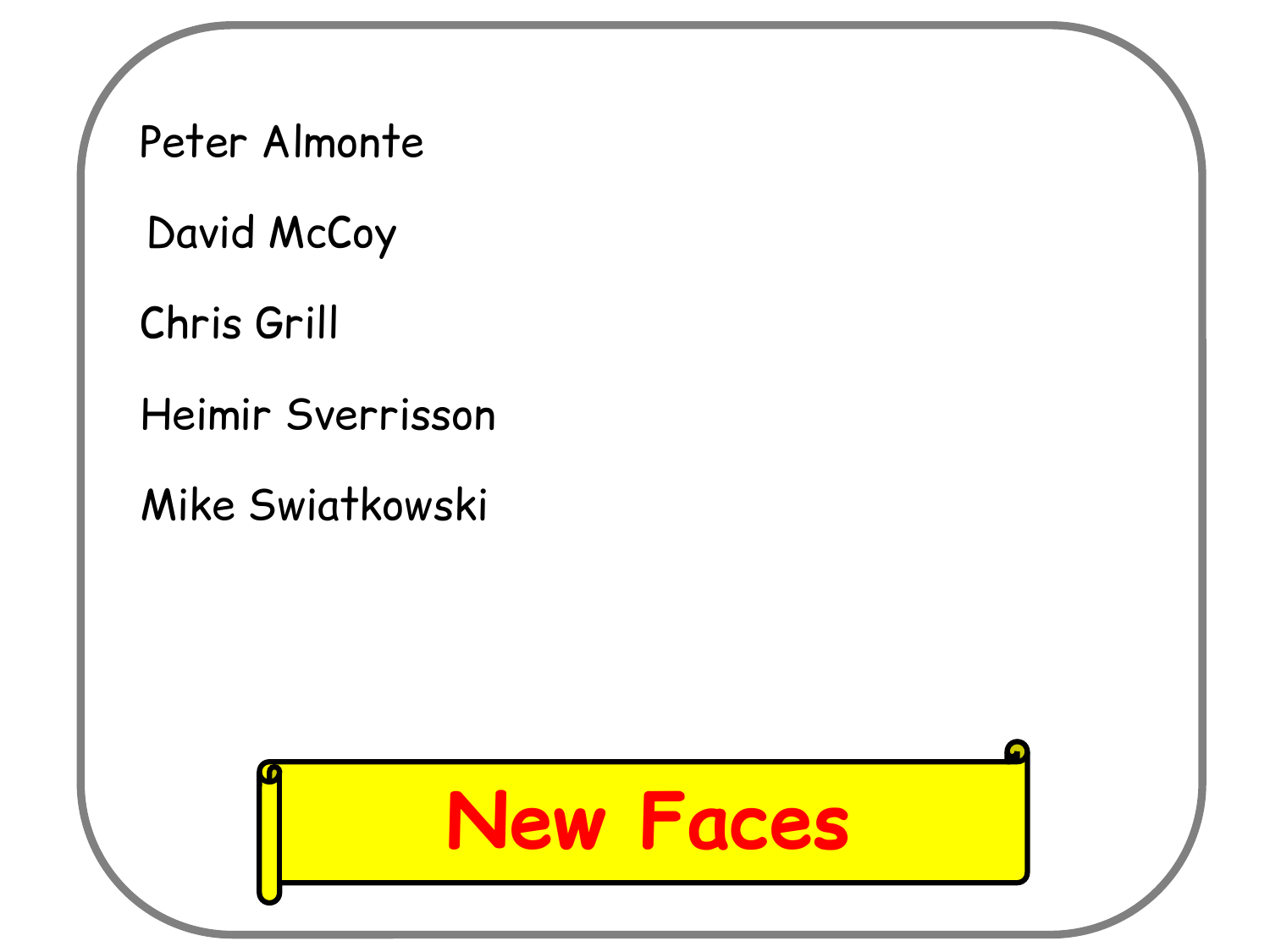

Peter Almonte
David McCoy
Chris Grill
Heimir Sverrisson
Mike Swiatkowski

New Faces